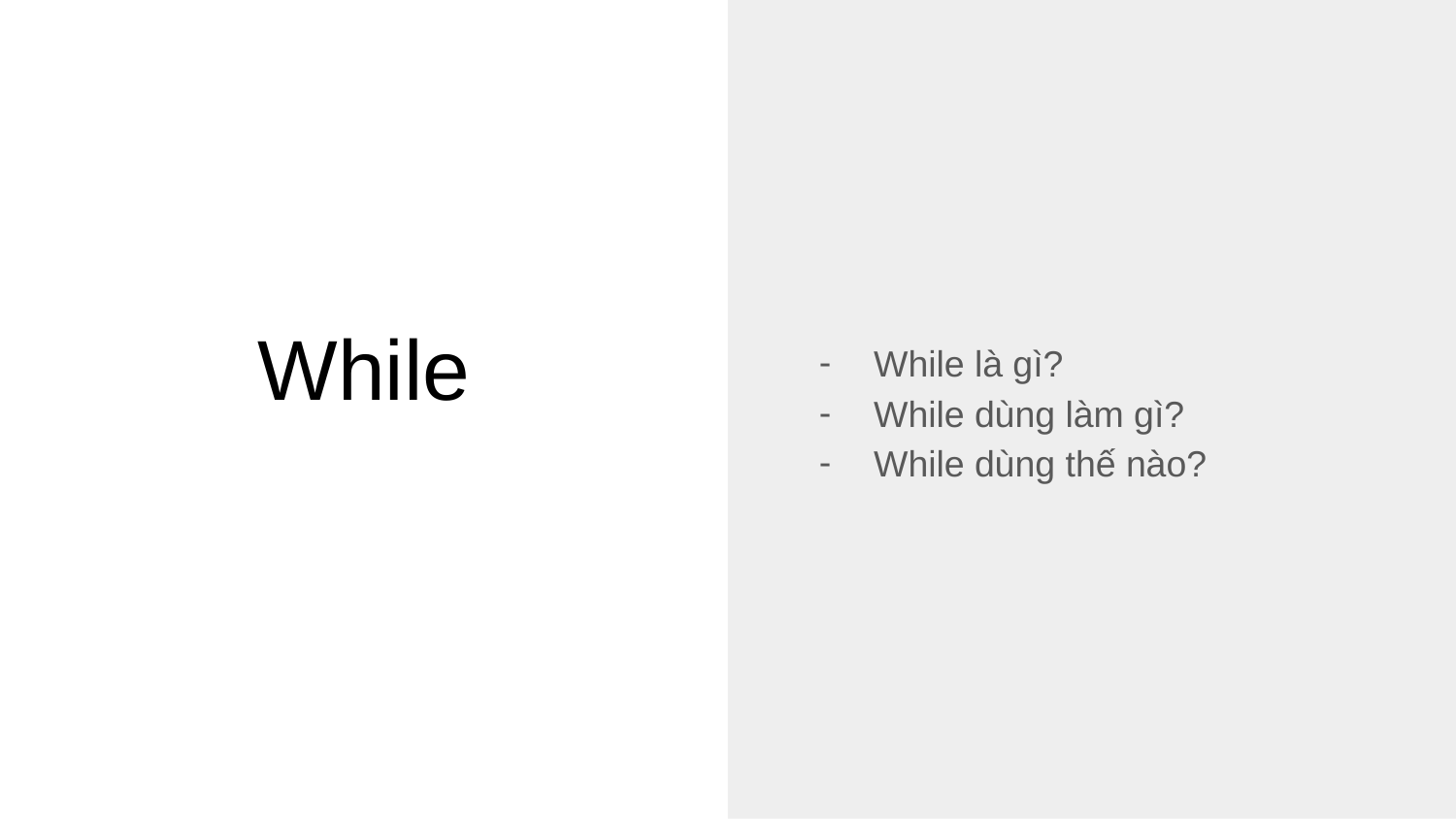

While là gì?
While dùng làm gì?
While dùng thế nào?
# While